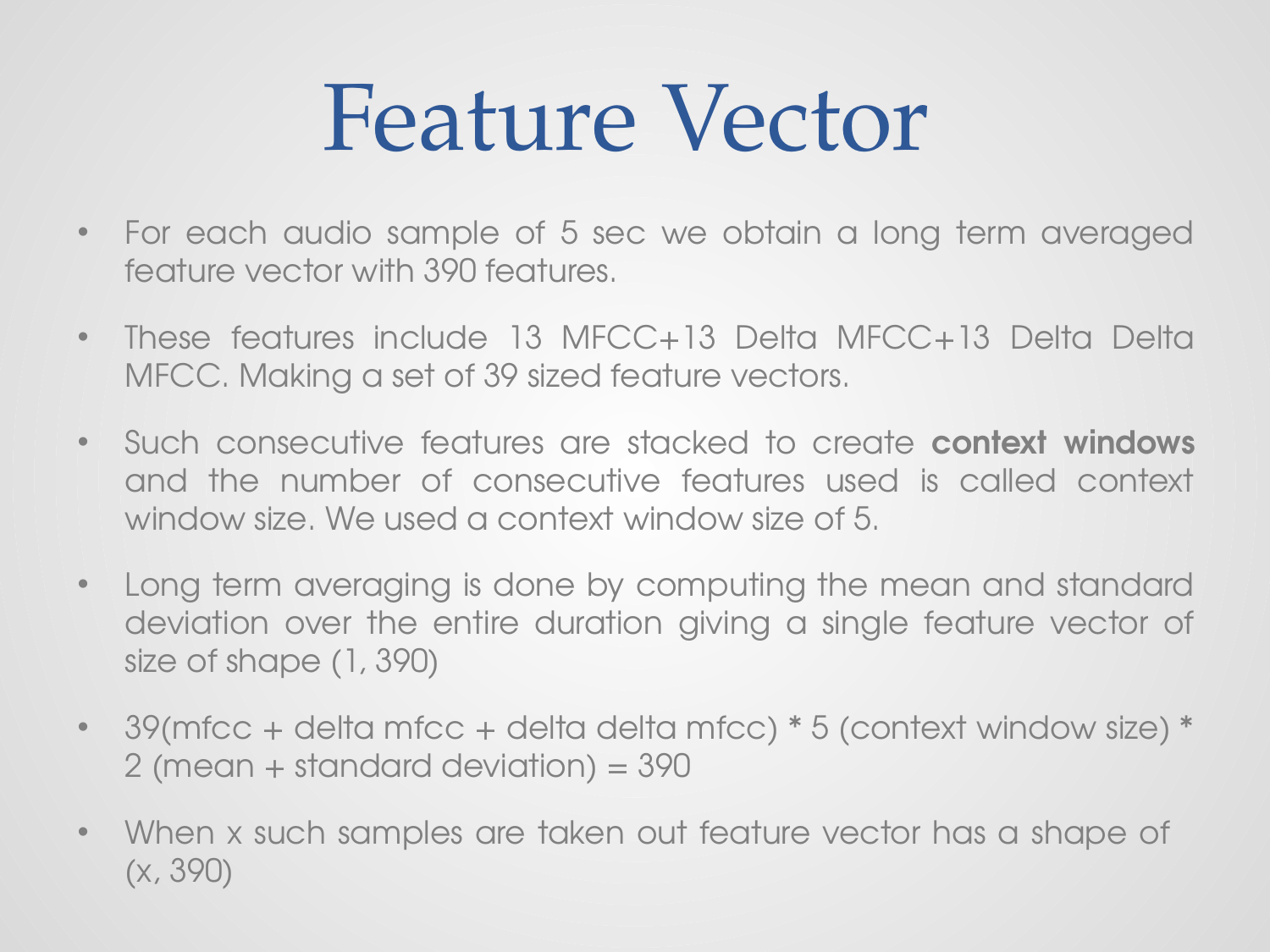

# Feature Vector
For each audio sample of 5 sec we obtain a long term averaged feature vector with 390 features.

These features include 13 MFCC+13 Delta MFCC+13 Delta Delta MFCC. Making a set of 39 sized feature vectors.

Such consecutive features are stacked to create context windows and the number of consecutive features used is called context window size. We used a context window size of 5.

Long term averaging is done by computing the mean and standard deviation over the entire duration giving a single feature vector of size of shape (1, 390)

39(mfcc + delta mfcc + delta delta mfcc) * 5 (context window size) * 2 (mean + standard deviation) = 390

When x such samples are taken out feature vector has a shape of   (x, 390)